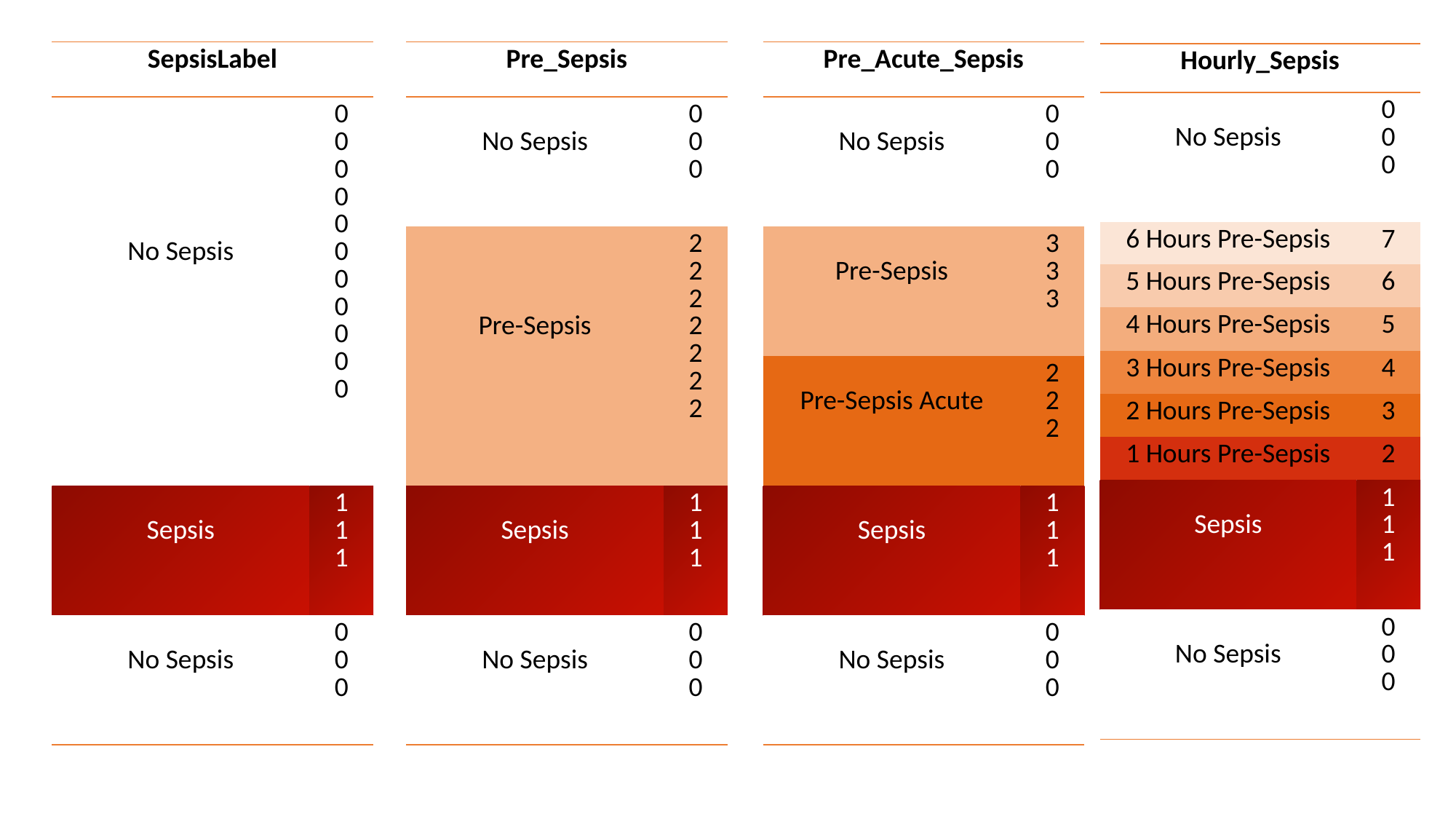

| SepsisLabel |  |
| --- | --- |
| No Sepsis | 0 0 0 0 0 0 0 0 0 0 0 |
| Sepsis | 1 1 1 |
| No Sepsis | 0 0 0 |
| Pre\_Sepsis |  |
| --- | --- |
| No Sepsis | 0 0 0 |
| Pre-Sepsis | 2 2 2 2 2 2 2 |
| Sepsis | 1 1 1 |
| No Sepsis | 0 0 0 |
| Pre\_Acute\_Sepsis |  |
| --- | --- |
| No Sepsis | 0 0 0 |
| Pre-Sepsis | 3 3 3 |
| Pre-Sepsis Acute | 2 2 2 |
| Sepsis | 1 1 1 |
| No Sepsis | 0 0 0 |
| Hourly\_Sepsis |  |
| --- | --- |
| No Sepsis | 0 0 0 |
| 6 Hours Pre-Sepsis | 7 |
| 5 Hours Pre-Sepsis | 6 |
| 4 Hours Pre-Sepsis | 5 |
| 3 Hours Pre-Sepsis | 4 |
| 2 Hours Pre-Sepsis | 3 |
| 1 Hours Pre-Sepsis | 2 |
| Sepsis | 1 1 1 |
| No Sepsis | 0 0 0 |